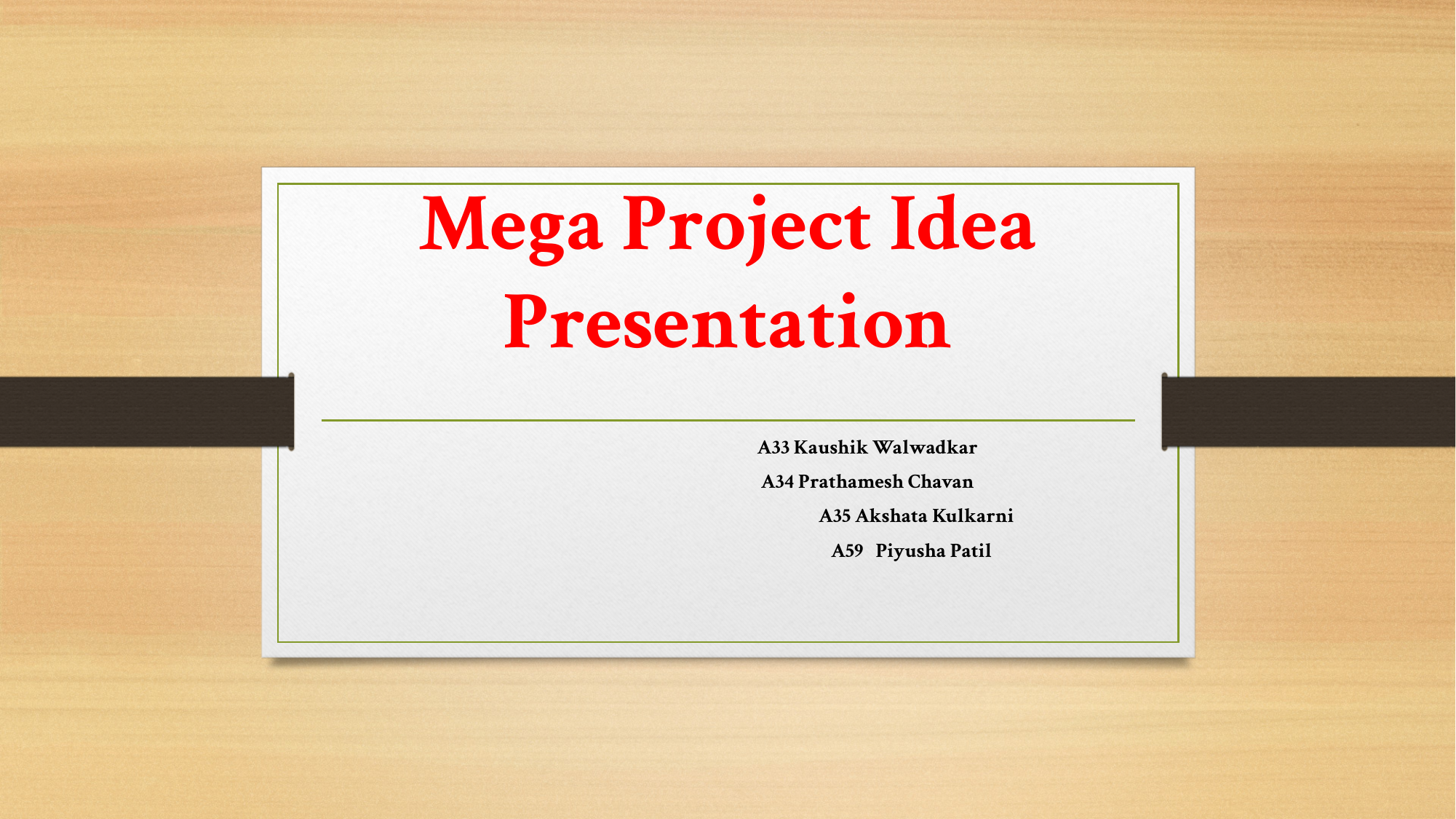

# Mega Project Idea Presentation
				                                                  A33 Kaushik Walwadkar
				                                                  A34 Prathamesh Chavan
                                                                                          A35 Akshata Kulkarni
	                                                                          A59   Piyusha Patil